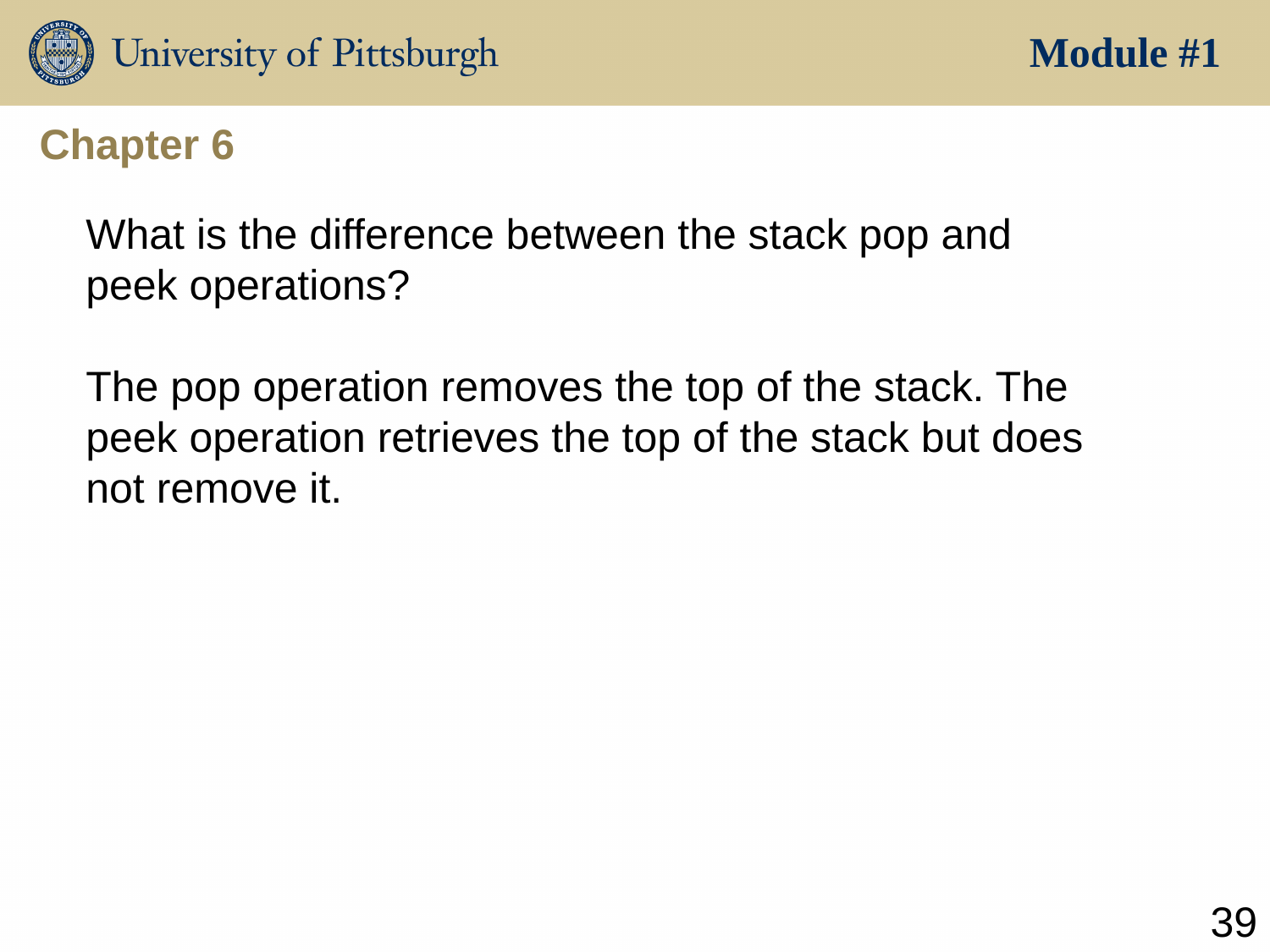

Module #1

Chapter 6
What is the difference between the stack pop and peek operations?

The pop operation removes the top of the stack. The peek operation retrieves the top of the stack but does not remove it.

39